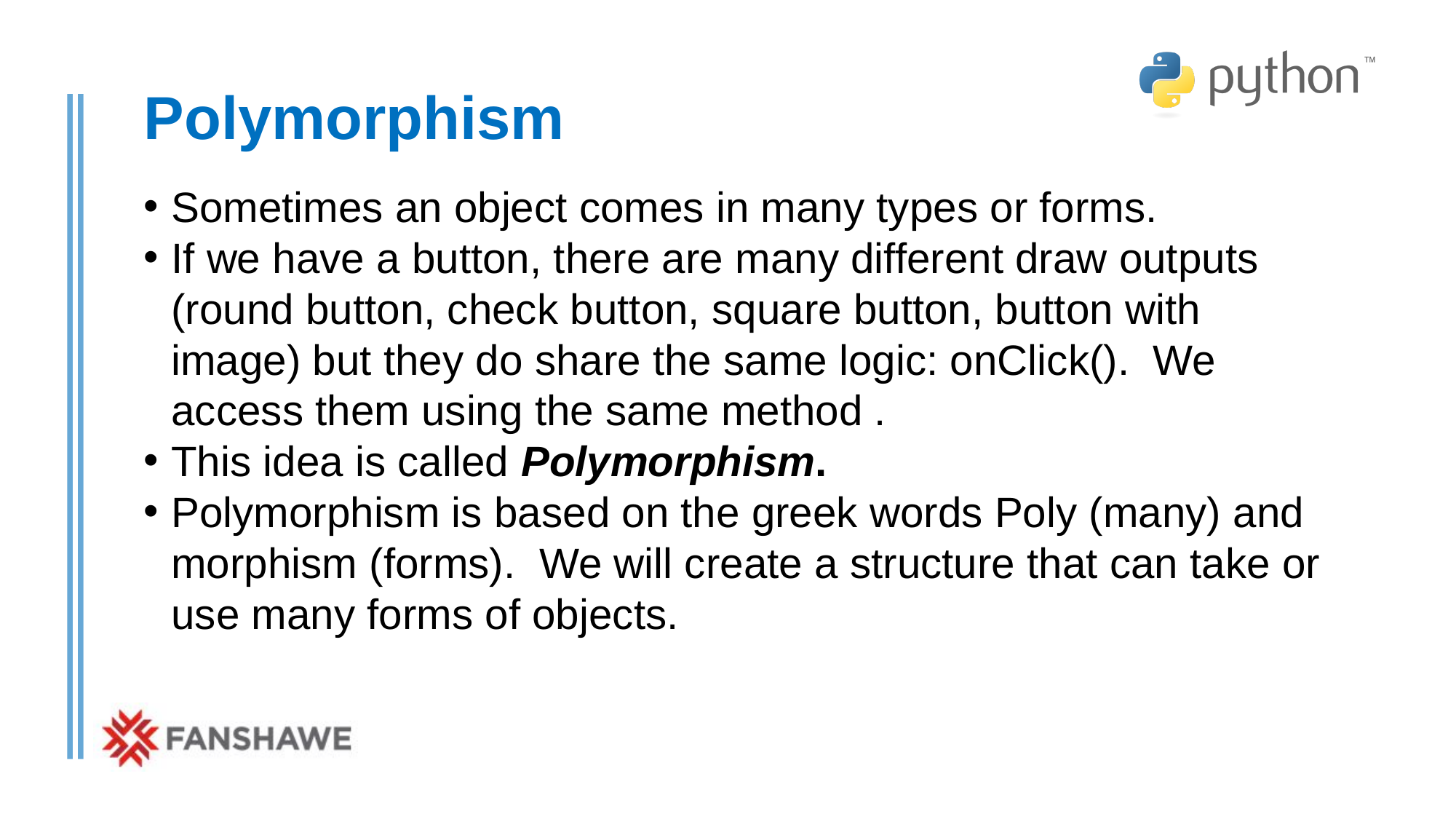

# Polymorphism
Sometimes an object comes in many types or forms.
If we have a button, there are many different draw outputs (round button, check button, square button, button with image) but they do share the same logic: onClick().  We access them using the same method .
This idea is called Polymorphism.
Polymorphism is based on the greek words Poly (many) and morphism (forms).  We will create a structure that can take or use many forms of objects.